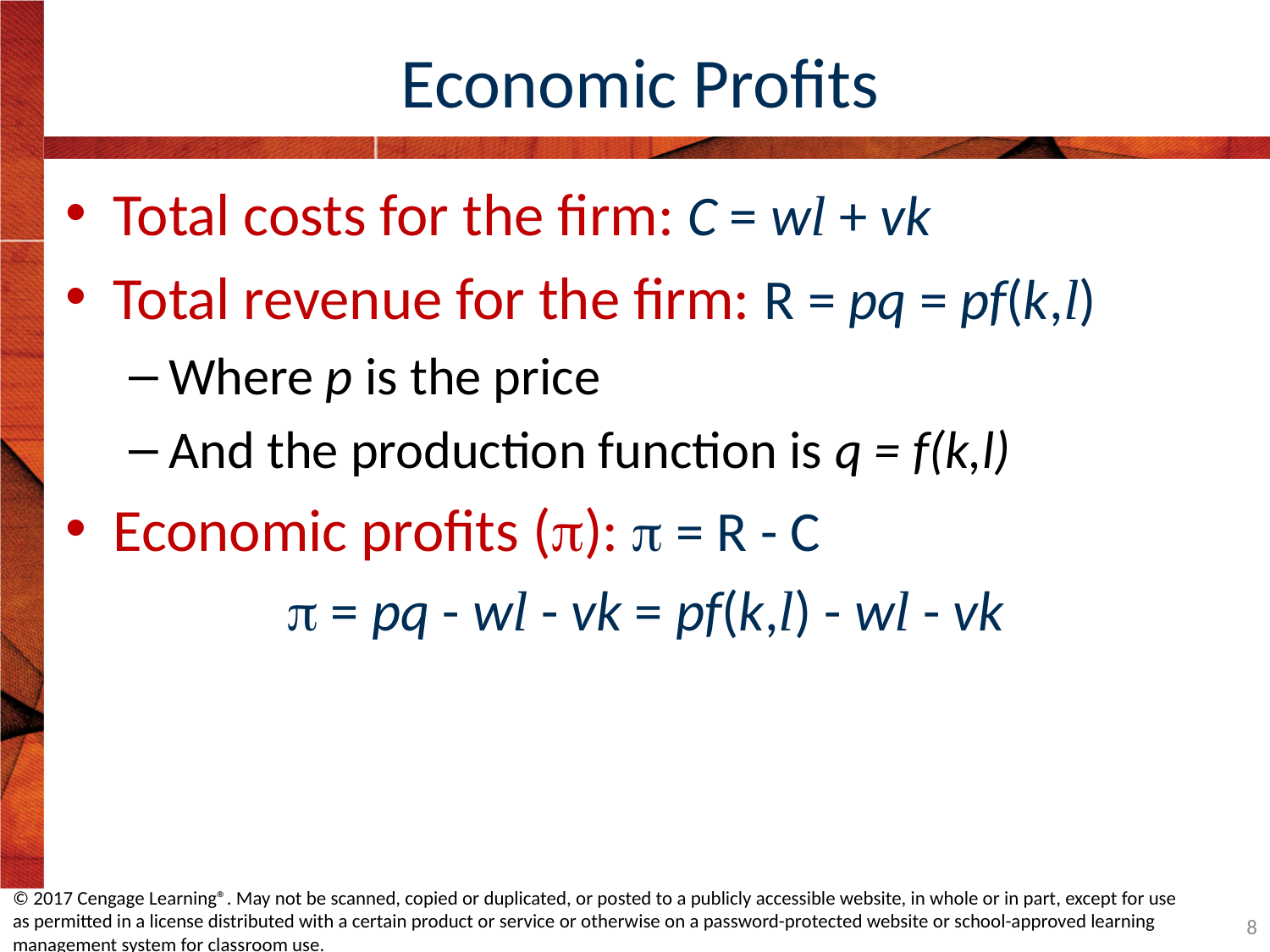

# Economic Profits
Total costs for the firm: C = wl + vk
Total revenue for the firm: R = pq = pf(k,l)
Where p is the price
And the production function is q = f(k,l)
Economic profits (π): π = R - C
π = pq - wl - vk = pf(k,l) - wl - vk
© 2017 Cengage Learning®. May not be scanned, copied or duplicated, or posted to a publicly accessible website, in whole or in part, except for use as permitted in a license distributed with a certain product or service or otherwise on a password-protected website or school-approved learning management system for classroom use.
8